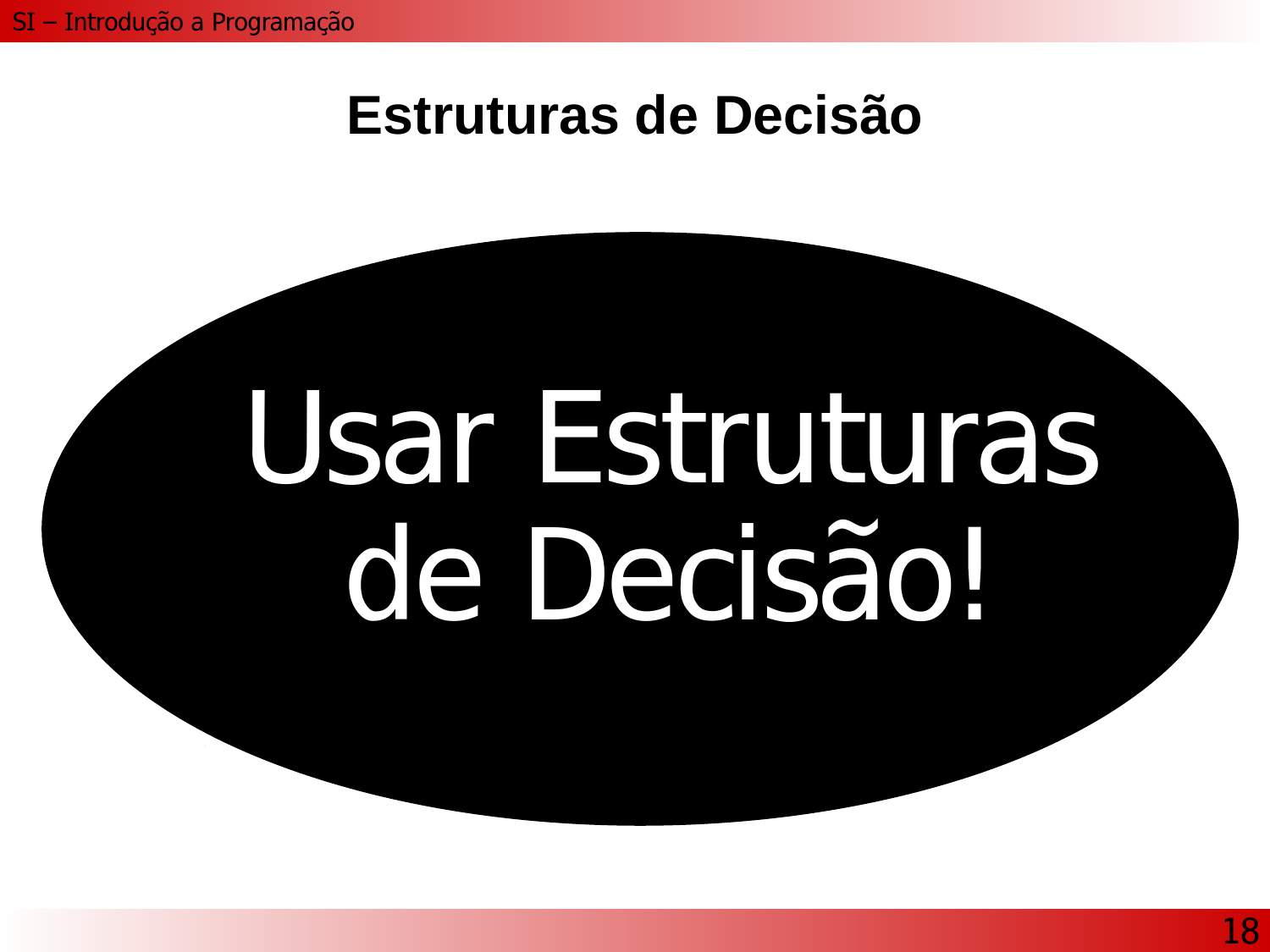

# Estruturas de Decisão
Usar Estruturas
de Decisão!

18